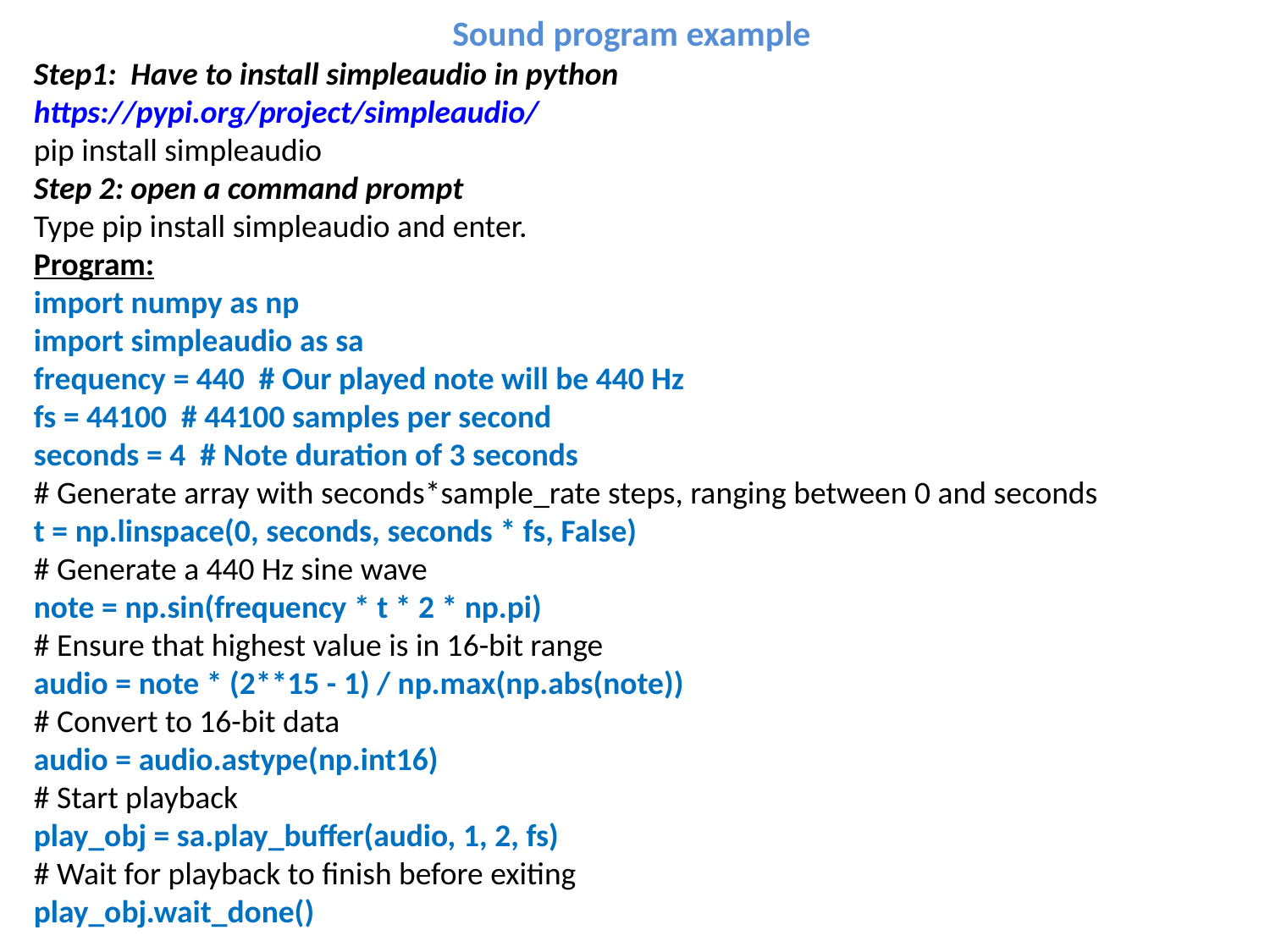

Sound program example
Step1:  Have to install simpleaudio in python
https://pypi.org/project/simpleaudio/
pip install simpleaudio
Step 2: open a command prompt
Type pip install simpleaudio and enter.
Program:
import numpy as np
import simpleaudio as sa
frequency = 440  # Our played note will be 440 Hz
fs = 44100  # 44100 samples per second
seconds = 4  # Note duration of 3 seconds
# Generate array with seconds*sample_rate steps, ranging between 0 and seconds
t = np.linspace(0, seconds, seconds * fs, False)
# Generate a 440 Hz sine wave
note = np.sin(frequency * t * 2 * np.pi)
# Ensure that highest value is in 16-bit range
audio = note * (2**15 - 1) / np.max(np.abs(note))
# Convert to 16-bit data
audio = audio.astype(np.int16)
# Start playback
play_obj = sa.play_buffer(audio, 1, 2, fs)
# Wait for playback to finish before exiting
play_obj.wait_done()